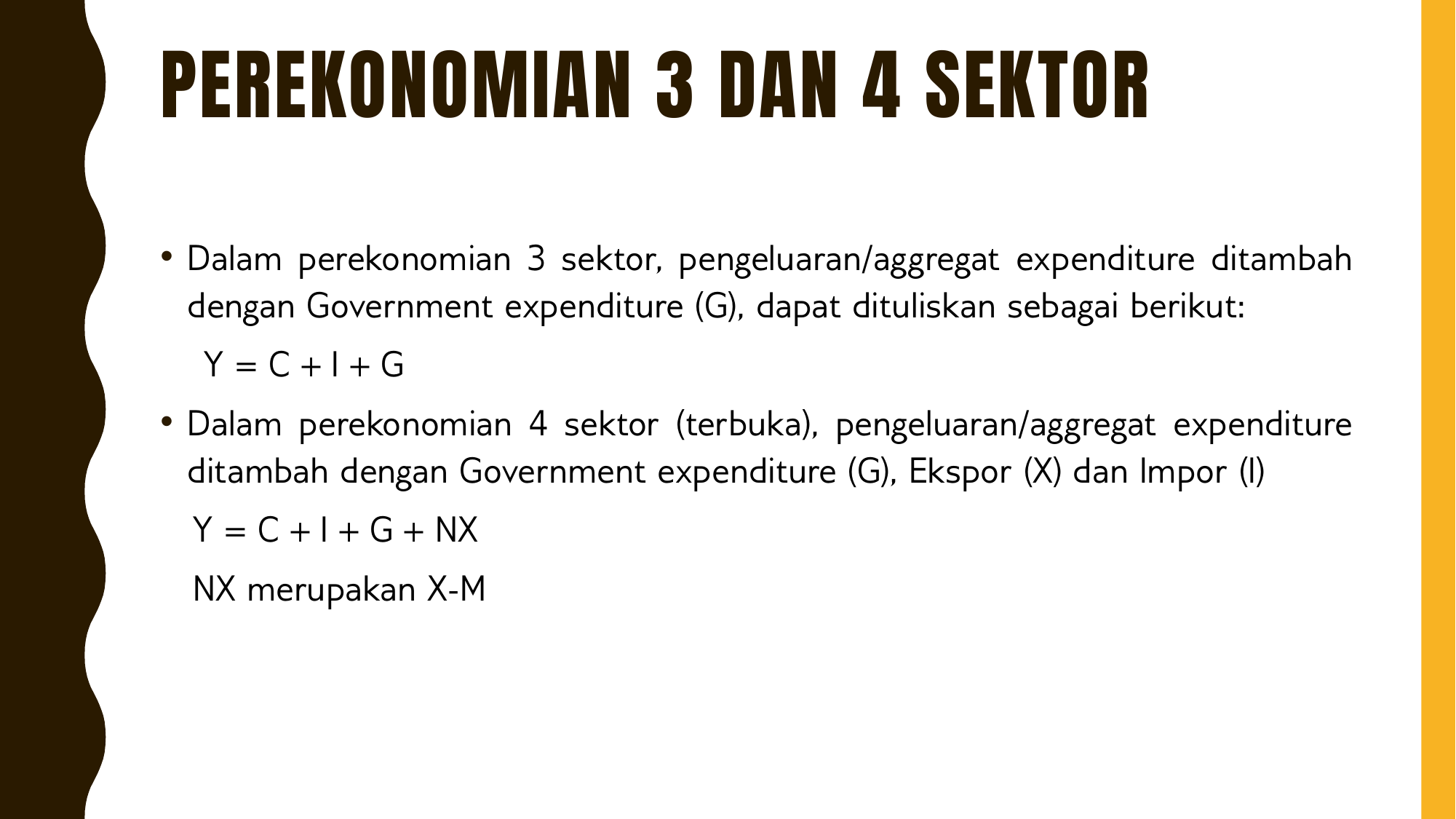

# Perekonomian 3 dan 4 sektor
Dalam perekonomian 3 sektor, pengeluaran/aggregat expenditure ditambah dengan Government expenditure (G), dapat dituliskan sebagai berikut:
    Y = C + I + G
Dalam perekonomian 4 sektor (terbuka), pengeluaran/aggregat expenditure ditambah dengan Government expenditure (G), Ekspor (X) dan Impor (I)
   Y = C + I + G + NX
   NX merupakan X-M